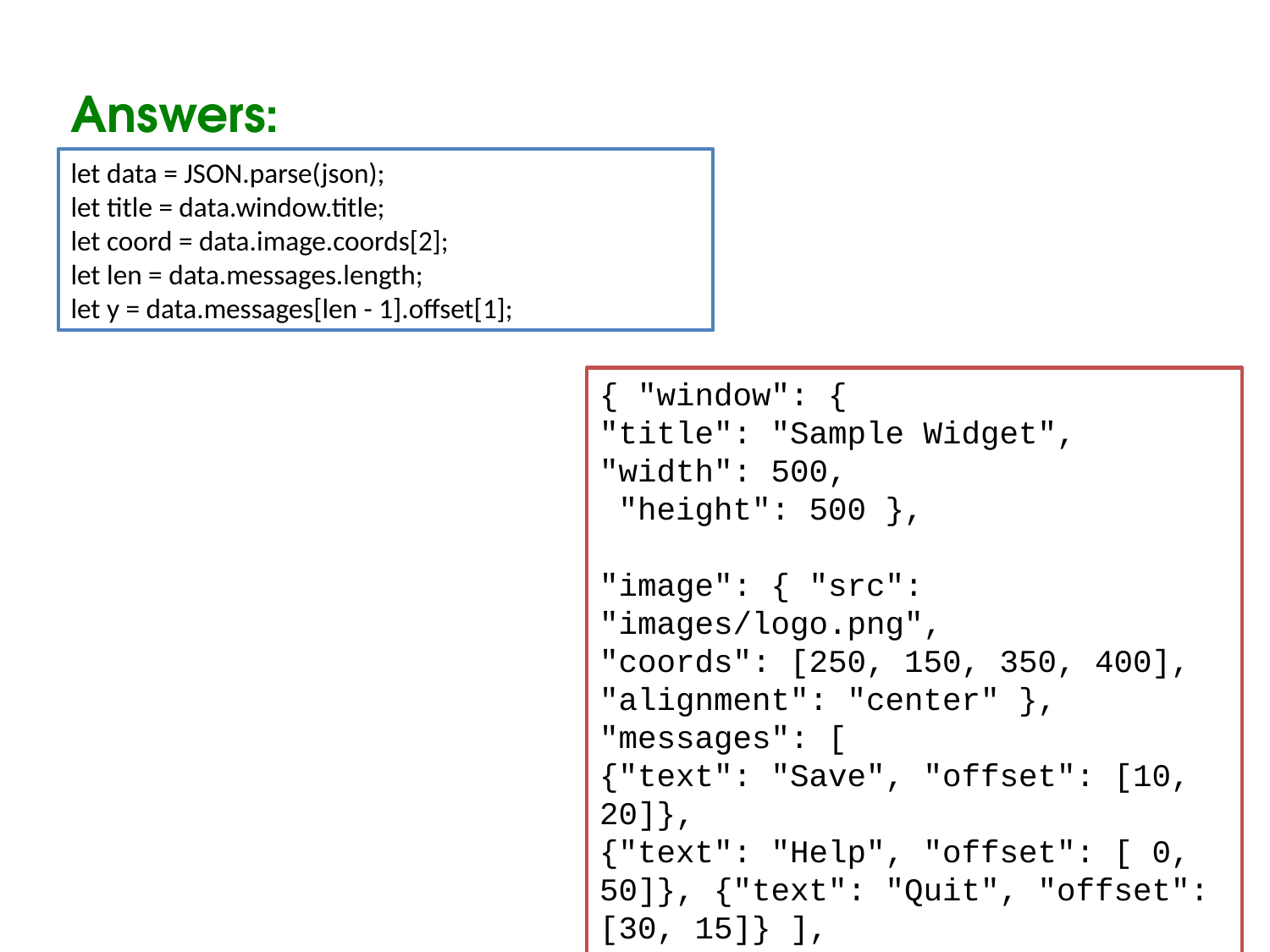

# Answers:
let data = JSON.parse(json);
let title = data.window.title;
let coord = data.image.coords[2];
let len = data.messages.length;
let y = data.messages[len - 1].offset[1];
{ "window": {
"title": "Sample Widget",
"width": 500,
 "height": 500 },

"image": { "src": "images/logo.png",
"coords": [250, 150, 350, 400],
"alignment": "center" },
"messages": [
{"text": "Save", "offset": [10, 20]},
{"text": "Help", "offset": [ 0, 50]}, {"text": "Quit", "offset": [30, 15]} ],
"debug": "true"
}